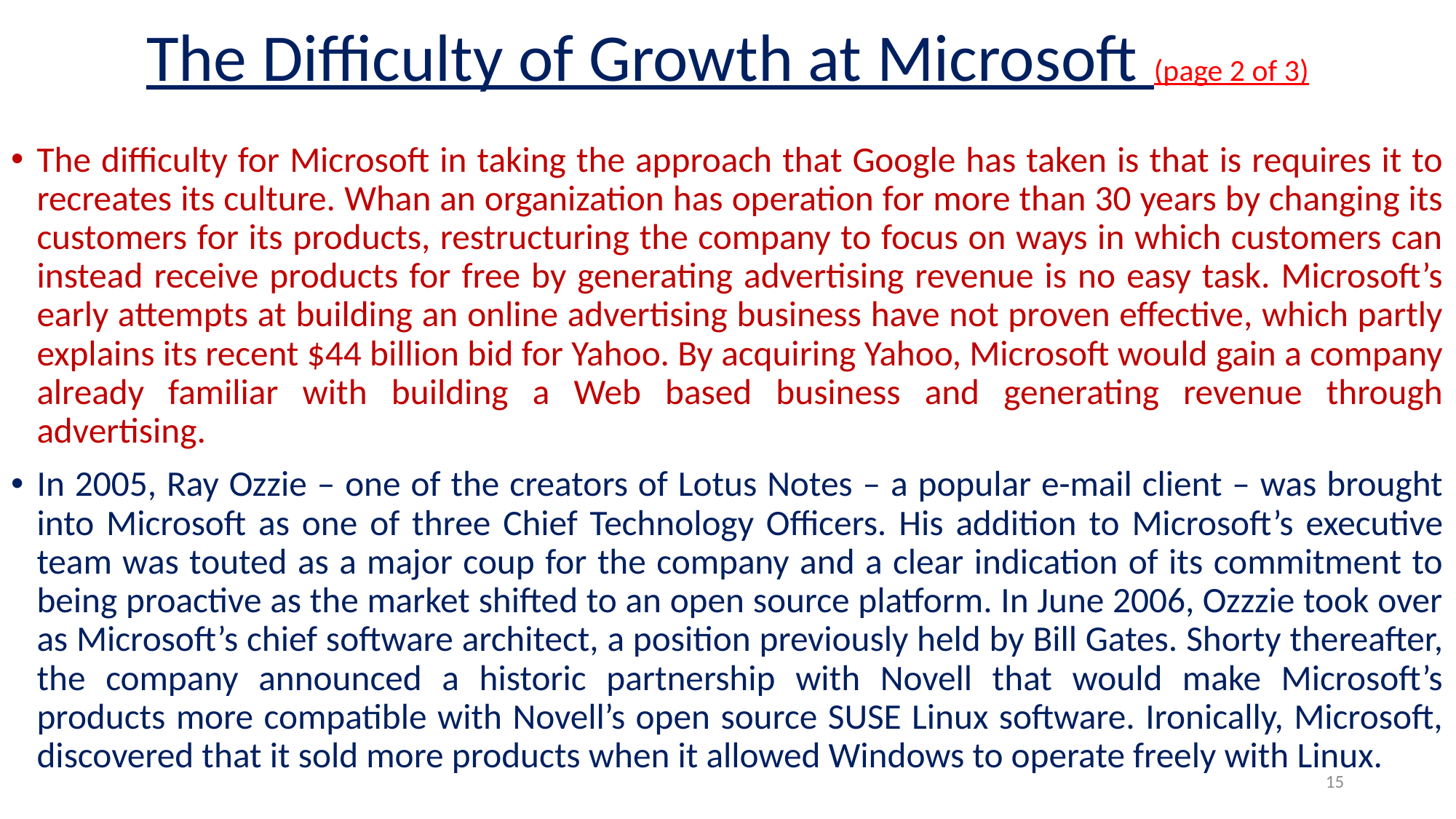

# The Difficulty of Growth at Microsoft (page 2 of 3)
The difficulty for Microsoft in taking the approach that Google has taken is that is requires it to recreates its culture. Whan an organization has operation for more than 30 years by changing its customers for its products, restructuring the company to focus on ways in which customers can instead receive products for free by generating advertising revenue is no easy task. Microsoft’s early attempts at building an online advertising business have not proven effective, which partly explains its recent $44 billion bid for Yahoo. By acquiring Yahoo, Microsoft would gain a company already familiar with building a Web based business and generating revenue through advertising.
In 2005, Ray Ozzie – one of the creators of Lotus Notes – a popular e-mail client – was brought into Microsoft as one of three Chief Technology Officers. His addition to Microsoft’s executive team was touted as a major coup for the company and a clear indication of its commitment to being proactive as the market shifted to an open source platform. In June 2006, Ozzzie took over as Microsoft’s chief software architect, a position previously held by Bill Gates. Shorty thereafter, the company announced a historic partnership with Novell that would make Microsoft’s products more compatible with Novell’s open source SUSE Linux software. Ironically, Microsoft, discovered that it sold more products when it allowed Windows to operate freely with Linux.
15